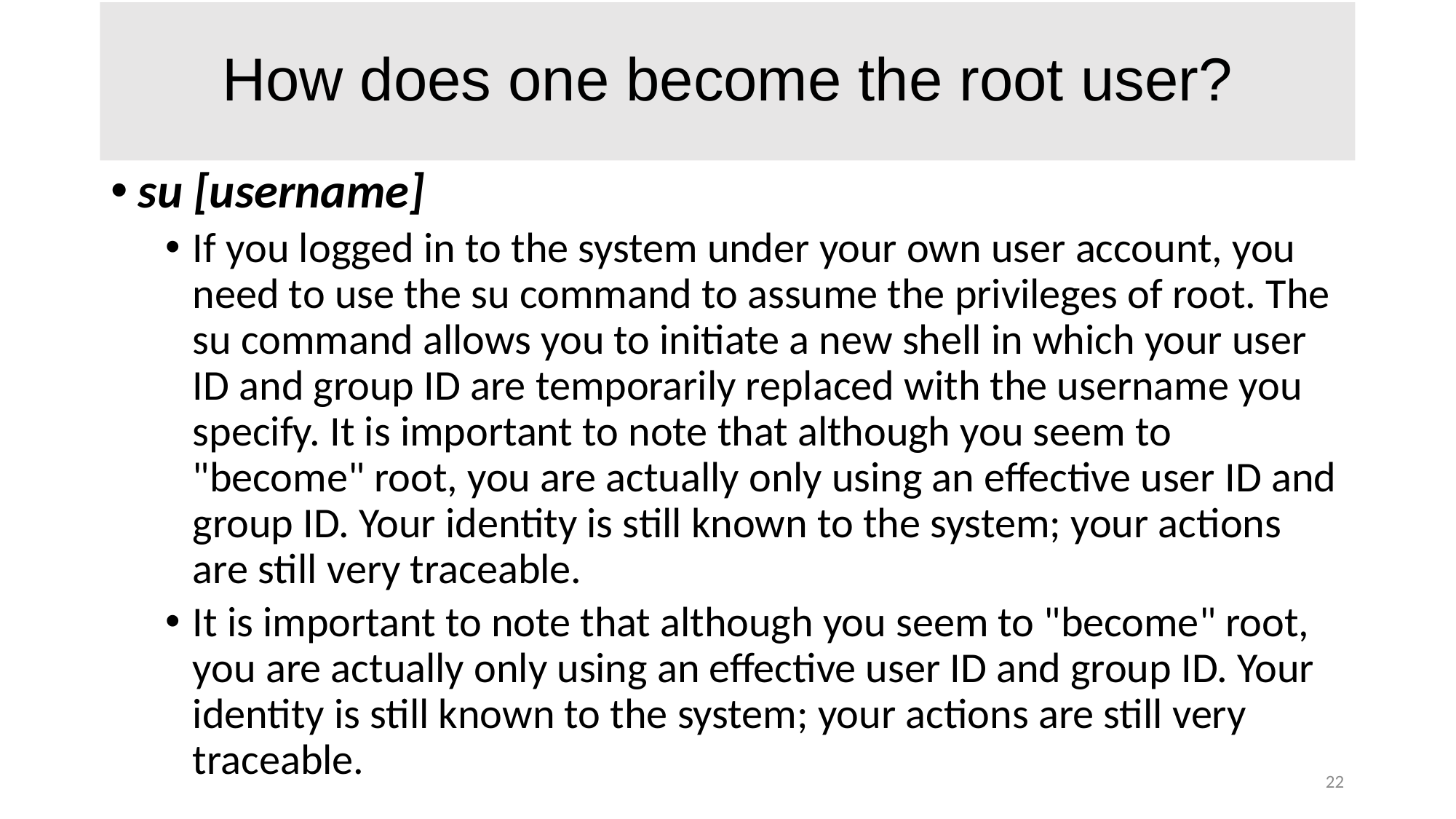

# How does one become the root user?
su [username]
If you logged in to the system under your own user account, you need to use the su command to assume the privileges of root. The su command allows you to initiate a new shell in which your user ID and group ID are temporarily replaced with the username you specify. It is important to note that although you seem to "become" root, you are actually only using an effective user ID and group ID. Your identity is still known to the system; your actions are still very traceable.
It is important to note that although you seem to "become" root, you are actually only using an effective user ID and group ID. Your identity is still known to the system; your actions are still very traceable.
22